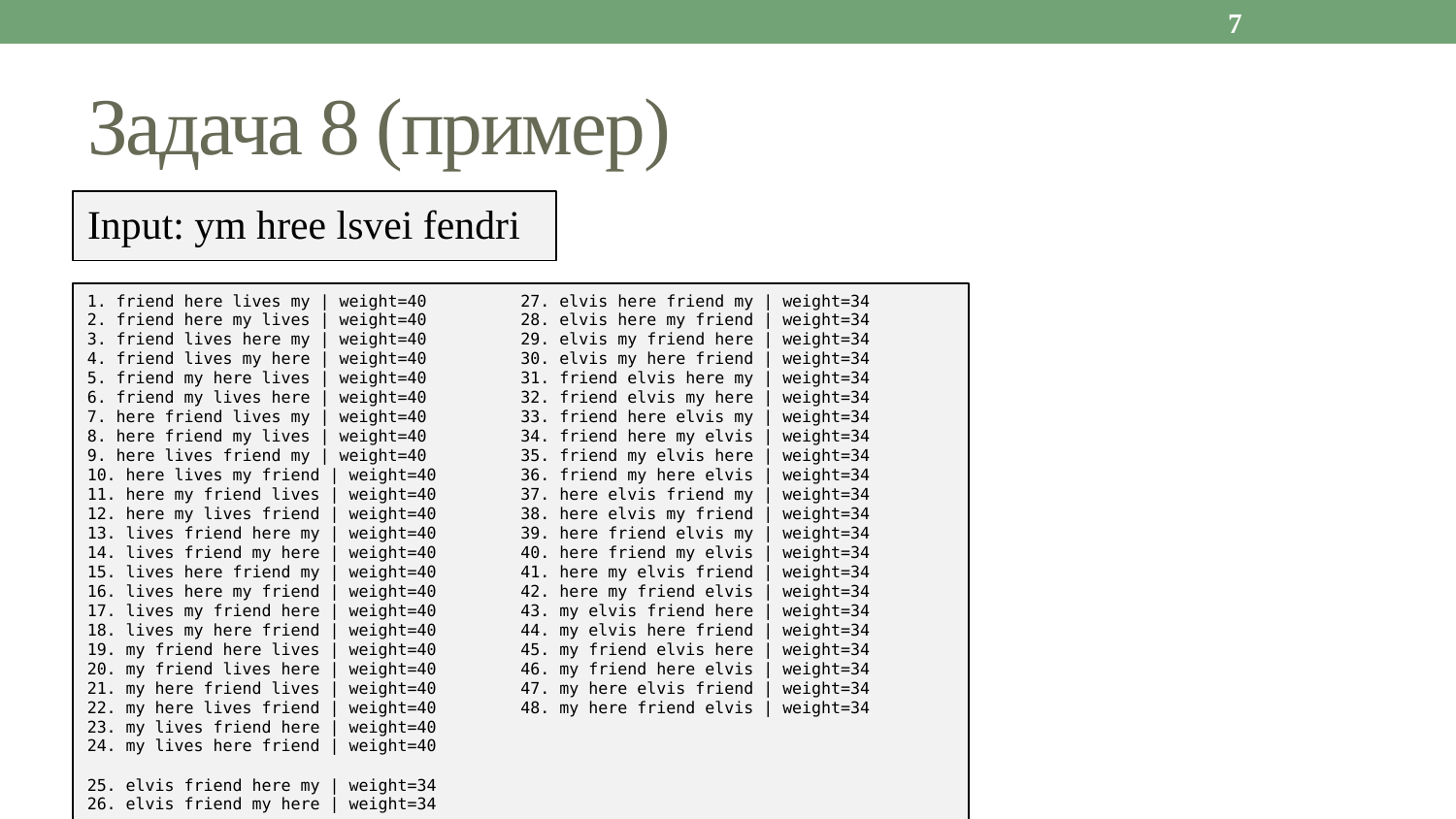

7
# Задача 8 (пример)
Input: ym hree lsvei fendri
1. friend here lives my | weight=40
2. friend here my lives | weight=40
3. friend lives here my | weight=40
4. friend lives my here | weight=40
5. friend my here lives | weight=40
6. friend my lives here | weight=40
7. here friend lives my | weight=40
8. here friend my lives | weight=40
9. here lives friend my | weight=40
10. here lives my friend | weight=40
11. here my friend lives | weight=40
12. here my lives friend | weight=40
13. lives friend here my | weight=40
14. lives friend my here | weight=40
15. lives here friend my | weight=40
16. lives here my friend | weight=40
17. lives my friend here | weight=40
18. lives my here friend | weight=40
19. my friend here lives | weight=40
20. my friend lives here | weight=40
21. my here friend lives | weight=40
22. my here lives friend | weight=40
23. my lives friend here | weight=40
24. my lives here friend | weight=40

25. elvis friend here my | weight=34
26. elvis friend my here | weight=34
27. elvis here friend my | weight=34
28. elvis here my friend | weight=34
29. elvis my friend here | weight=34
30. elvis my here friend | weight=34
31. friend elvis here my | weight=34
32. friend elvis my here | weight=34
33. friend here elvis my | weight=34
34. friend here my elvis | weight=34
35. friend my elvis here | weight=34
36. friend my here elvis | weight=34
37. here elvis friend my | weight=34
38. here elvis my friend | weight=34
39. here friend elvis my | weight=34
40. here friend my elvis | weight=34
41. here my elvis friend | weight=34
42. here my friend elvis | weight=34
43. my elvis friend here | weight=34
44. my elvis here friend | weight=34
45. my friend elvis here | weight=34
46. my friend here elvis | weight=34
47. my here elvis friend | weight=34
48. my here friend elvis | weight=34